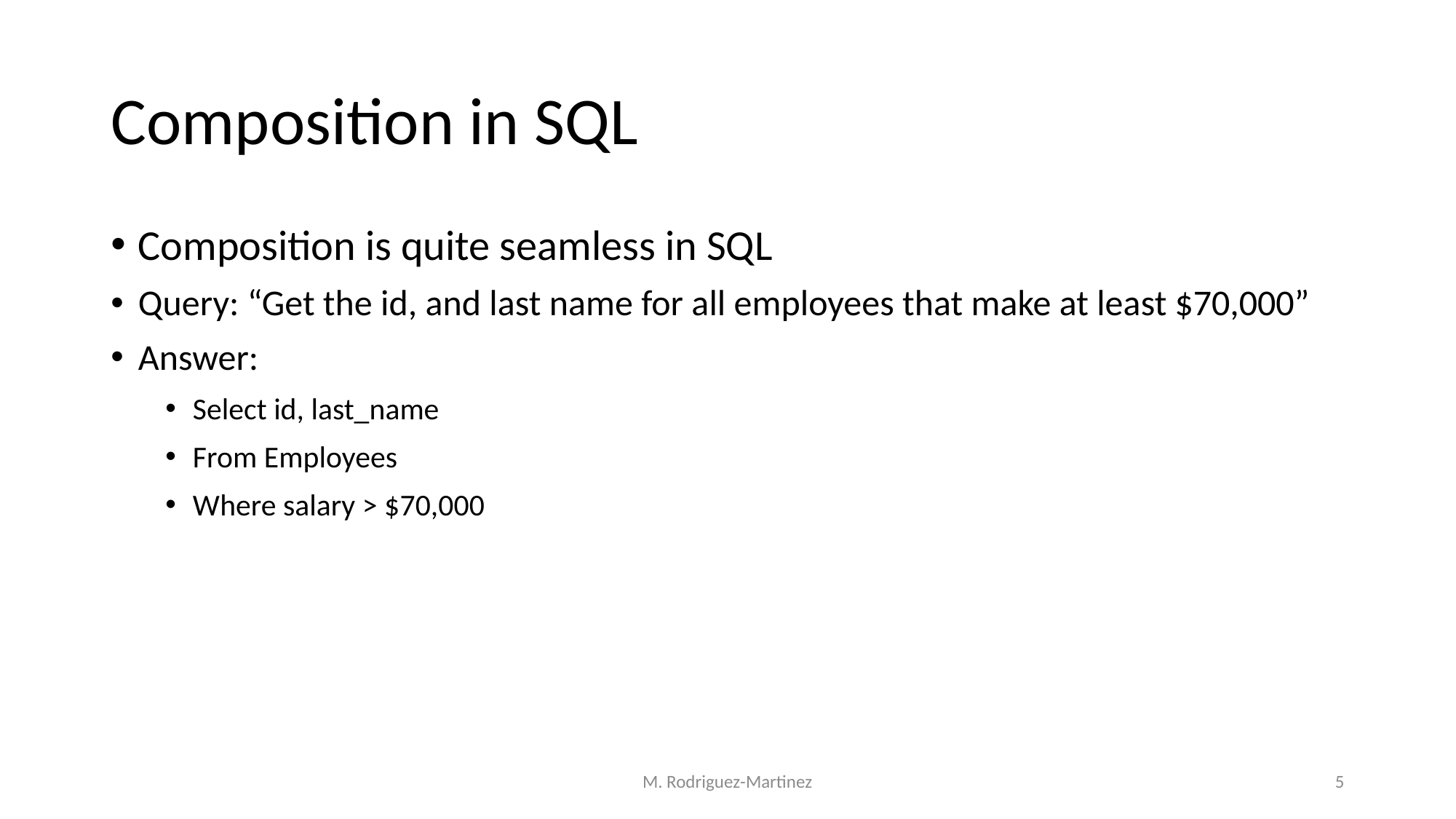

# Composition in SQL
Composition is quite seamless in SQL
Query: “Get the id, and last name for all employees that make at least $70,000”
Answer:
Select id, last_name
From Employees
Where salary > $70,000

M. Rodriguez-Martinez
5